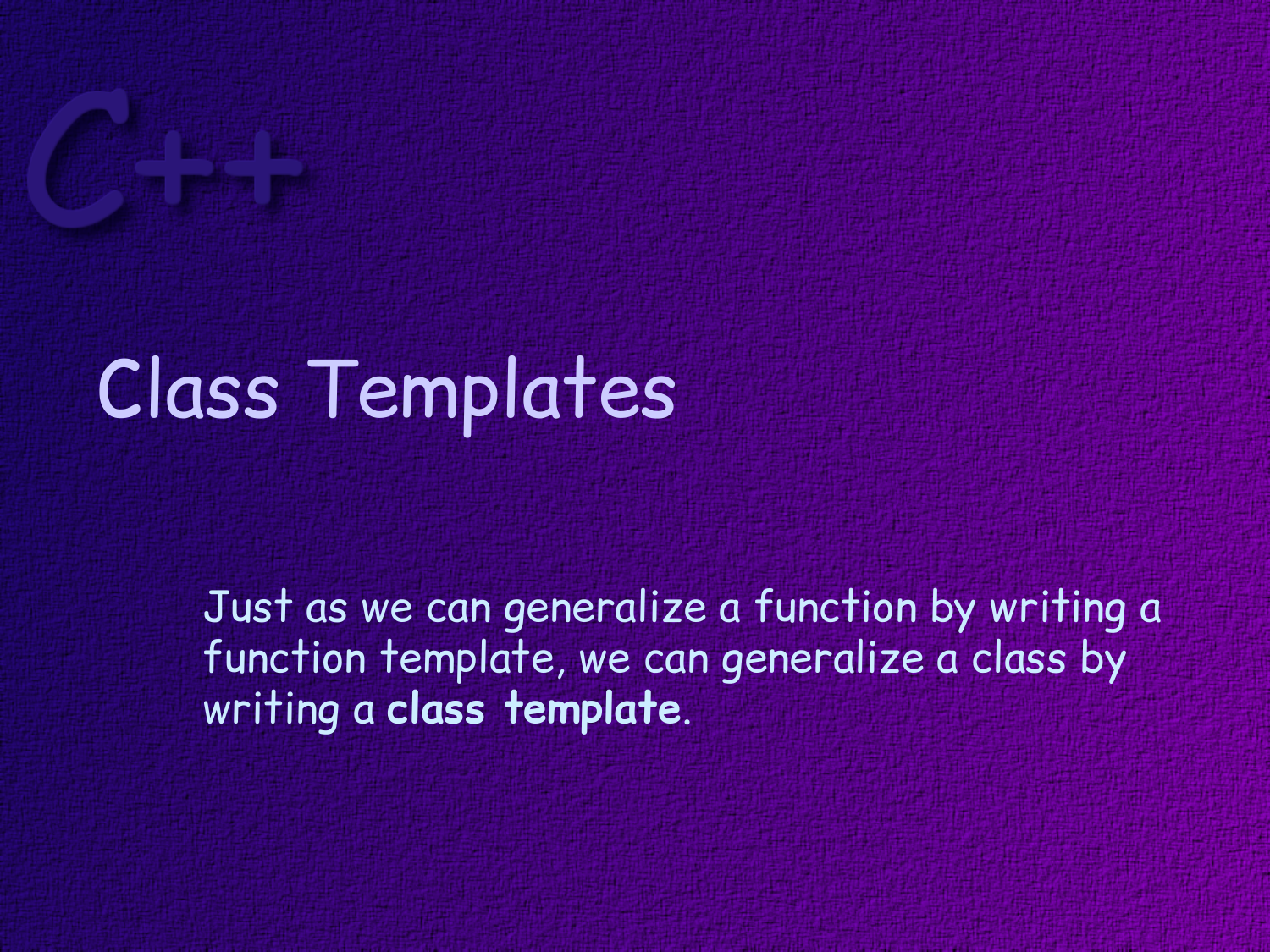

# Class Templates
Just as we can generalize a function by writing a
function template, we can generalize a class by
writing a class template.